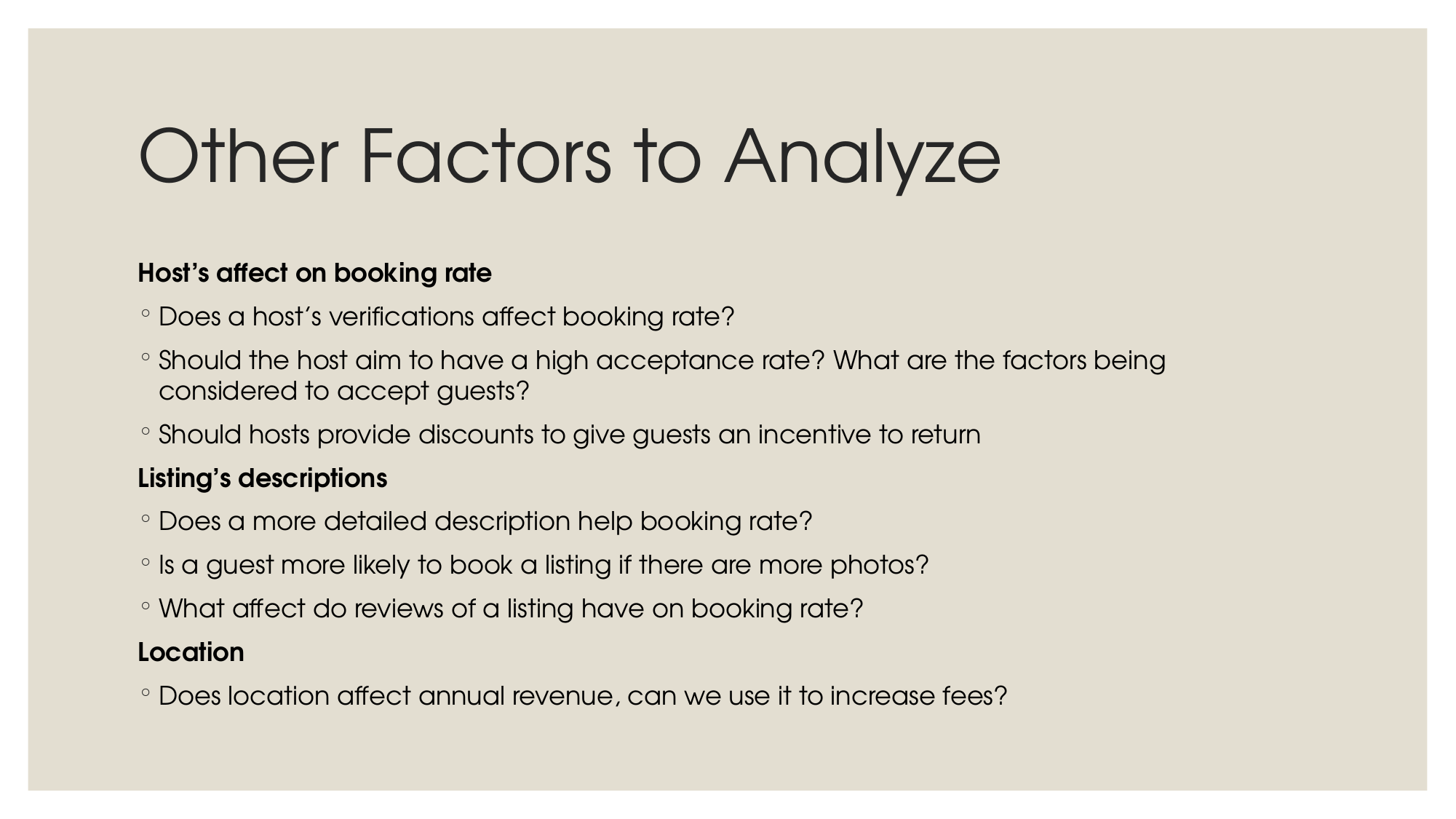

# Other Factors to Analyze
Host’s affect on booking rate
Does a host’s verifications affect booking rate?
Should the host aim to have a high acceptance rate? What are the factors being  considered to accept guests?
Should hosts provide discounts to give guests an incentive to return
Listing’s descriptions
Does a more detailed description help booking rate?
Is a guest more likely to book a listing if there are more photos?
What affect do reviews of a listing have on booking rate?
Location
Does location affect annual revenue, can we use it to increase fees?